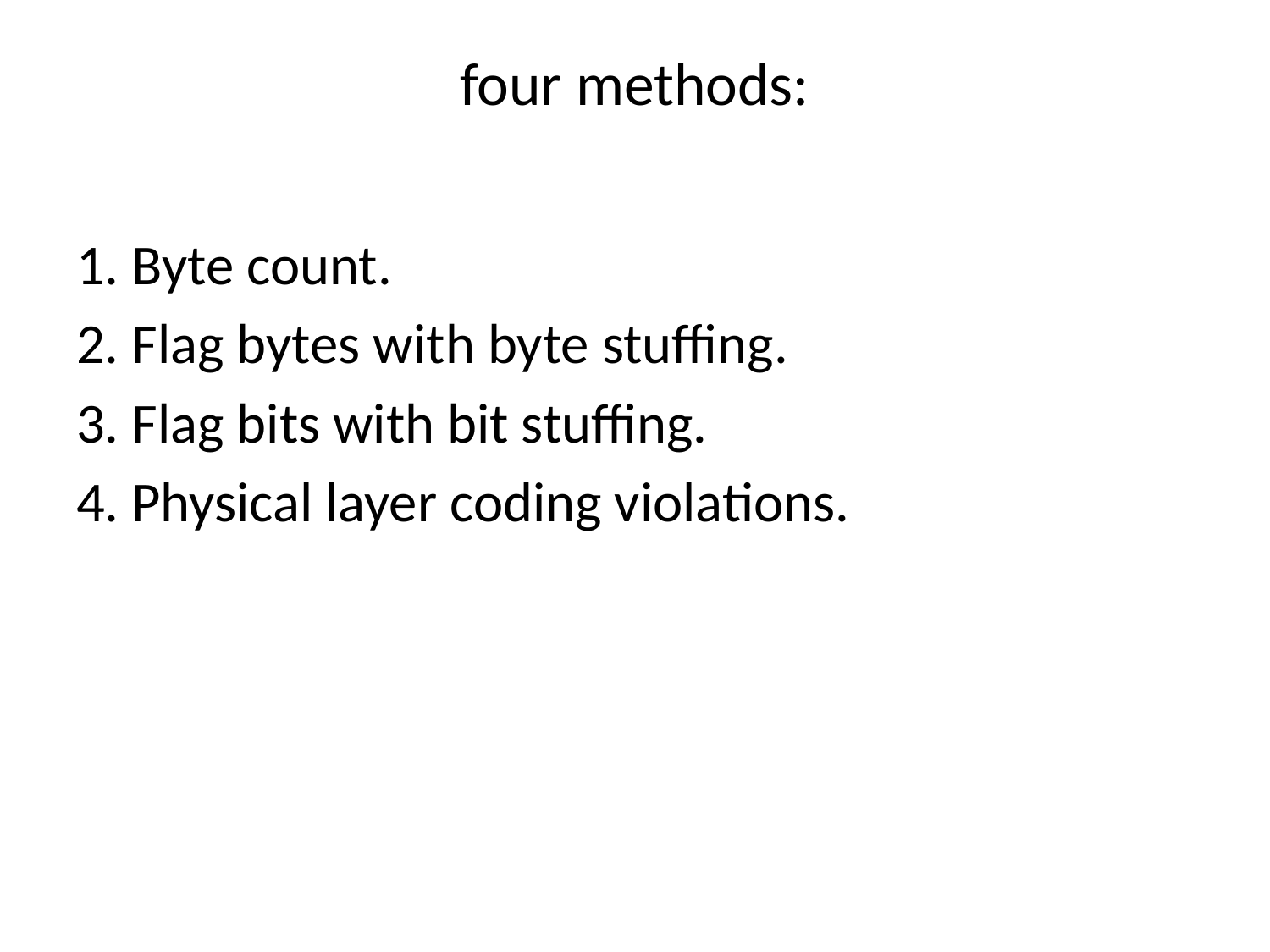

# four methods:
1. Byte count.
2. Flag bytes with byte stuffing.
3. Flag bits with bit stuffing.
4. Physical layer coding violations.